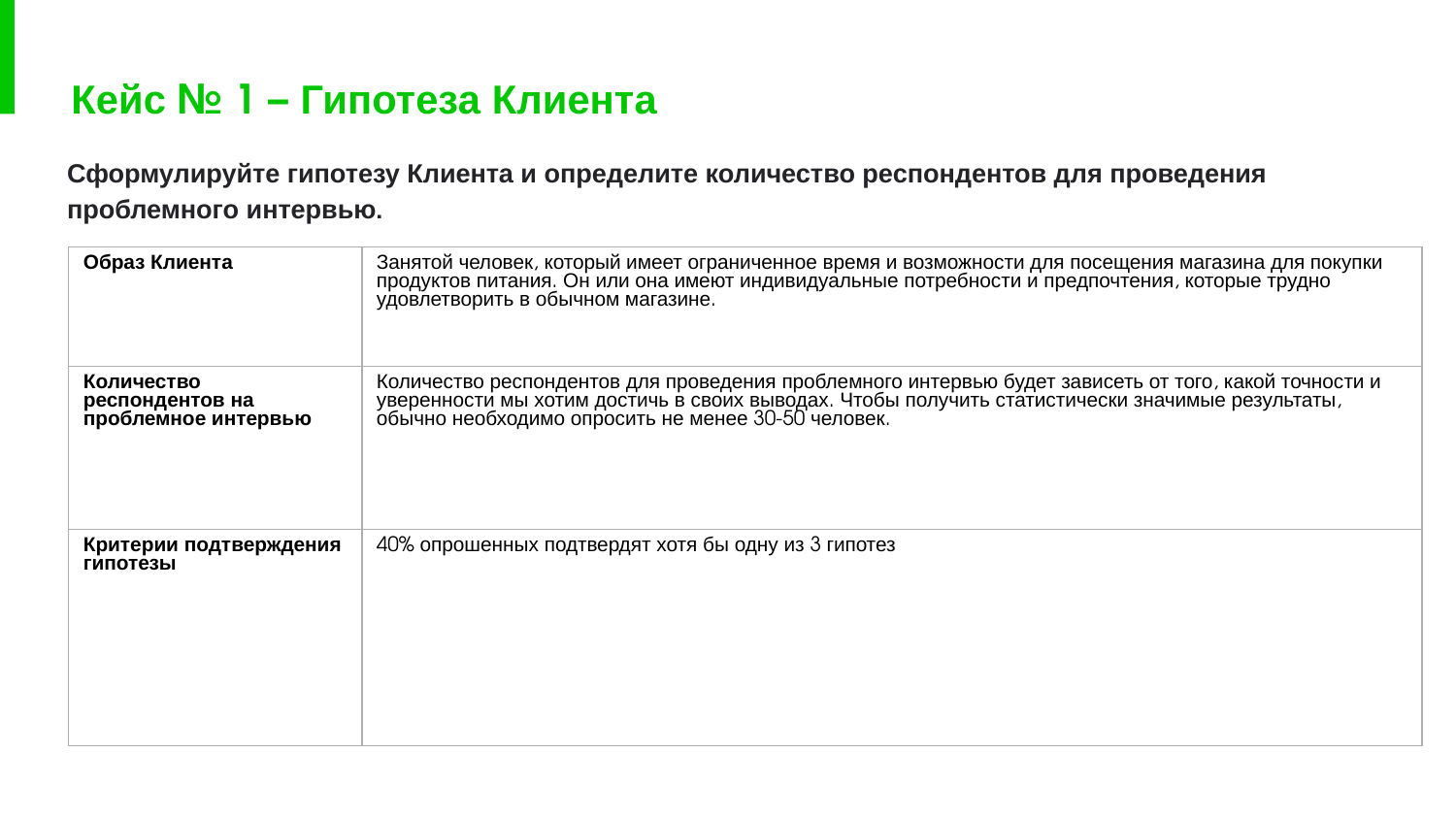

# Кейс № 1 – Гипотеза Клиента
Сформулируйте гипотезу Клиента и определите количество респондентов для проведения проблемного интервью.
| Образ Клиента | Занятой человек, который имеет ограниченное время и возможности для посещения магазина для покупки продуктов питания. Он или она имеют индивидуальные потребности и предпочтения, которые трудно удовлетворить в обычном магазине. |
| --- | --- |
| Количество респондентов на проблемное интервью | Количество респондентов для проведения проблемного интервью будет зависеть от того, какой точности и уверенности мы хотим достичь в своих выводах. Чтобы получить статистически значимые результаты, обычно необходимо опросить не менее 30-50 человек. |
| Критерии подтверждения гипотезы | 40% опрошенных подтвердят хотя бы одну из 3 гипотез |